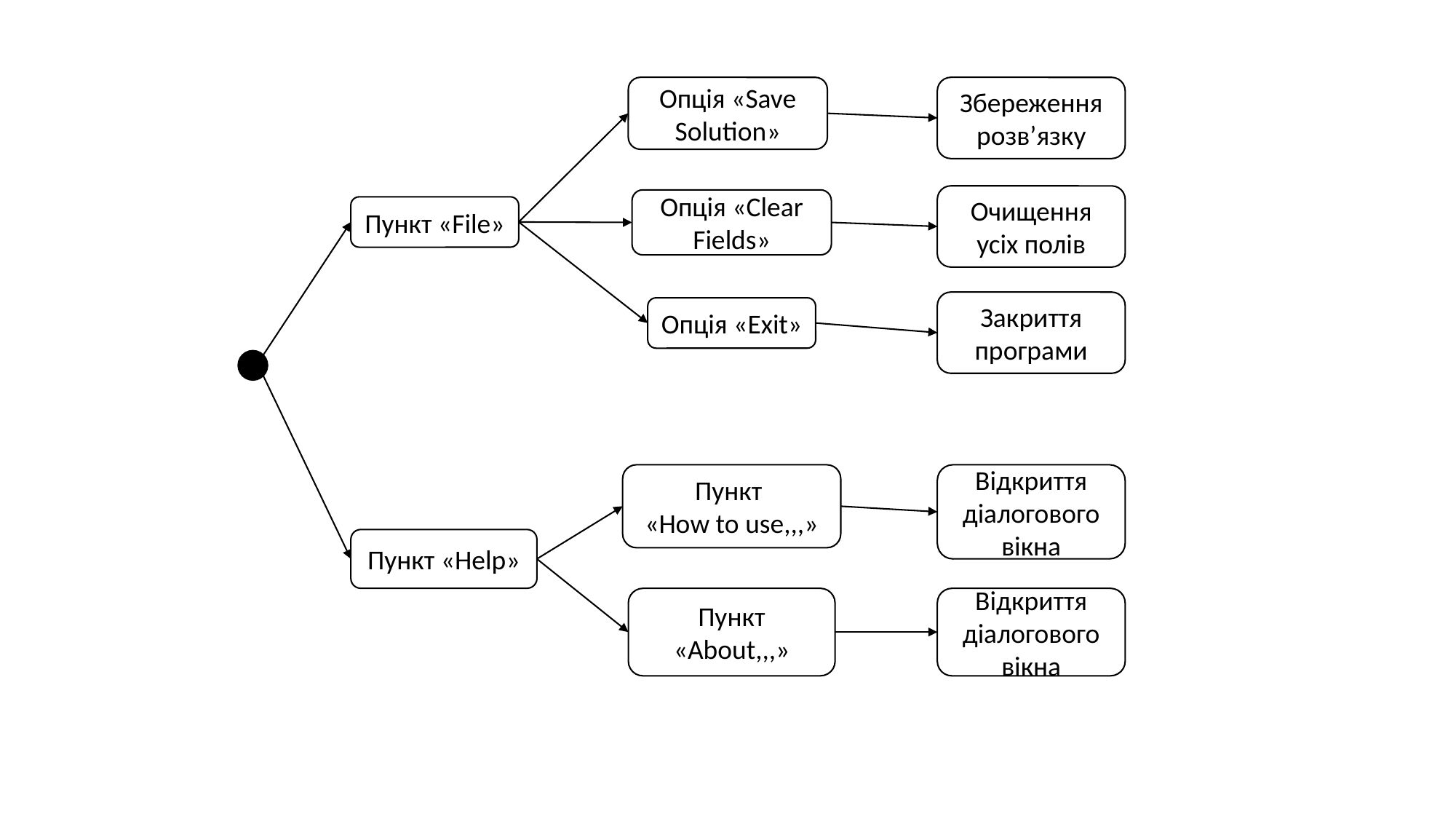

Опція «Save Solution»
Збереження розв’язку
Очищення усіх полів
Опція «Clear Fields»
Пункт «File»
Закриття програми
Опція «Exit»

Пункт
«How to use,,,»
Відкриття діалогового вікна
Пункт «Help»
Пункт «About,,,»
Відкриття діалогового вікна